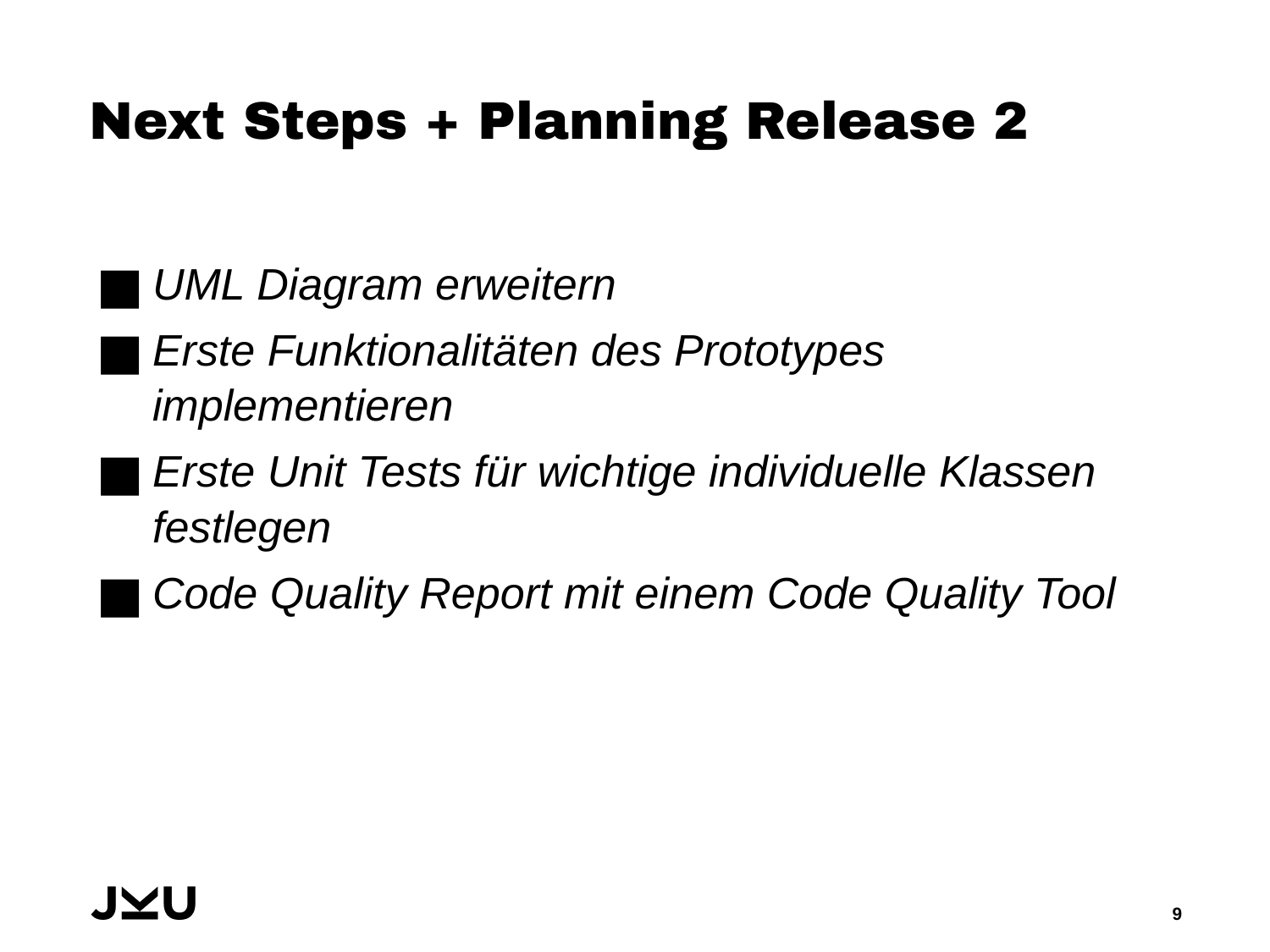

# Next Steps + Planning Release 2
UML Diagram erweitern
Erste Funktionalitäten des Prototypes implementieren
Erste Unit Tests für wichtige individuelle Klassen festlegen
Code Quality Report mit einem Code Quality Tool

9